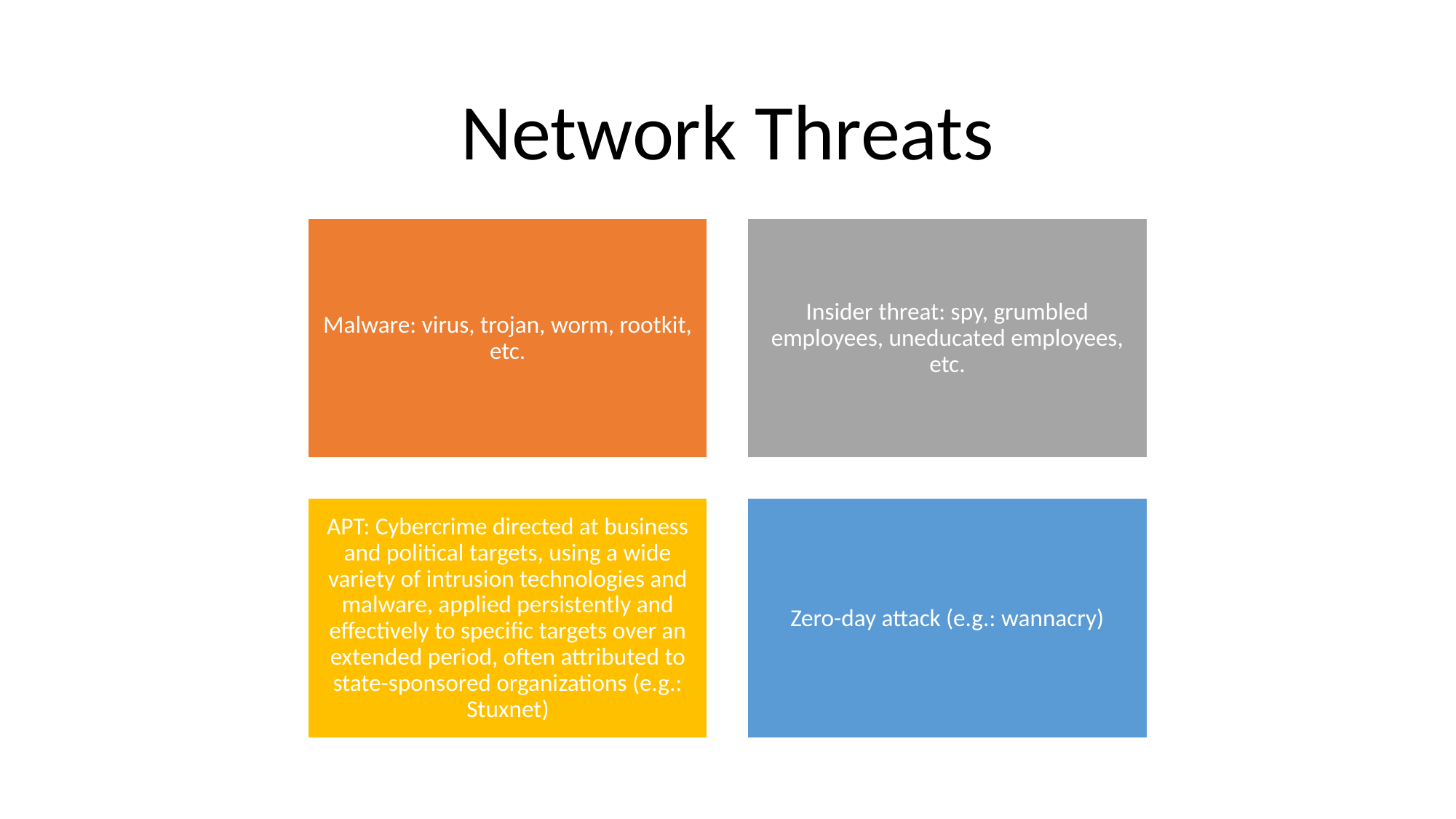

# Network Threats
Malware: virus, trojan, worm, rootkit, etc.
Insider threat: spy, grumbled employees, uneducated employees, etc.
APT: Cybercrime directed at business and political targets, using a wide variety of intrusion technologies and malware, applied persistently and effectively to specific targets over an extended period, often attributed to state-sponsored organizations (e.g.: Stuxnet)
Zero-day attack (e.g.: wannacry)